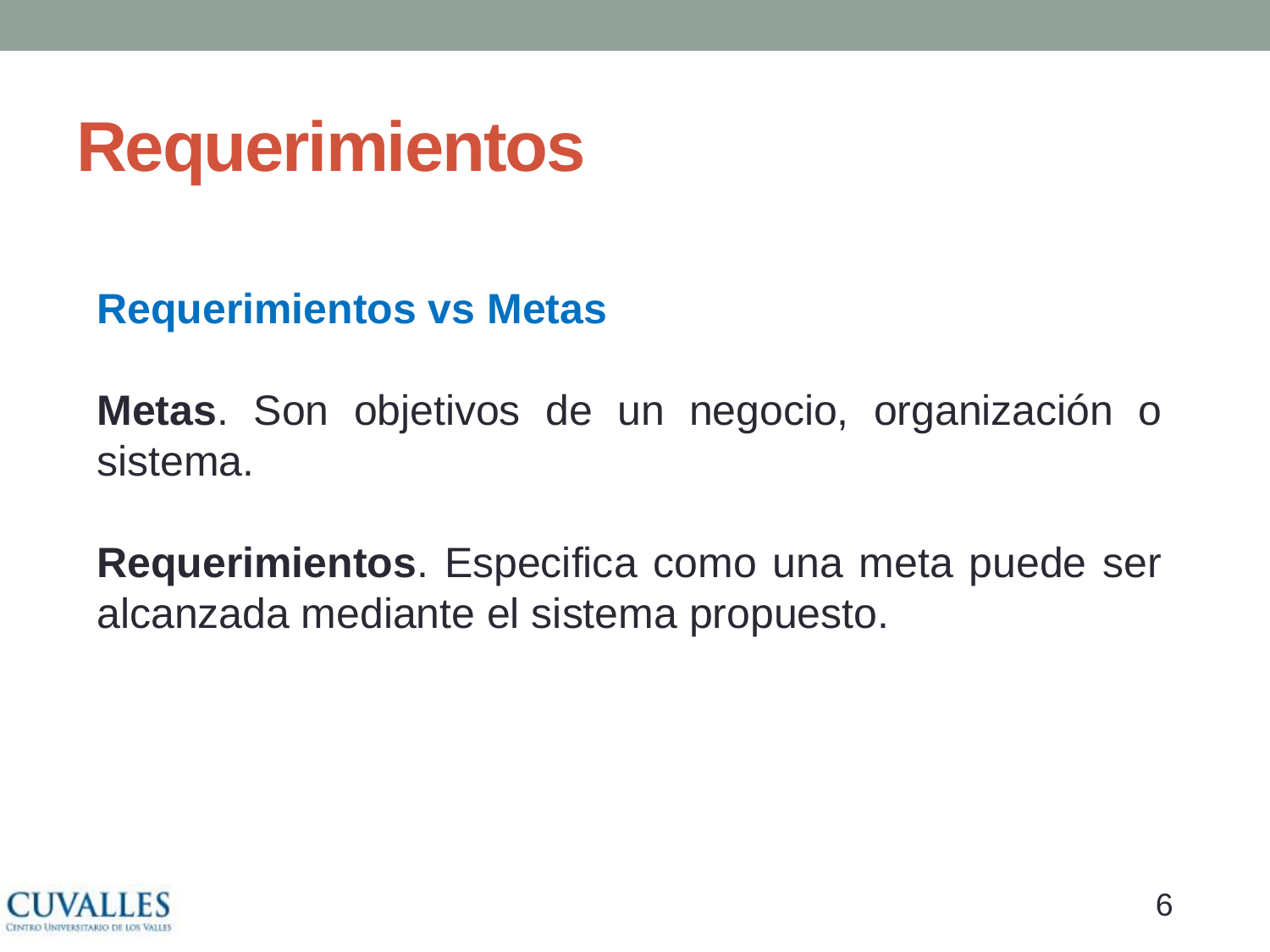

# Requerimientos
Requerimientos vs Metas

Metas. Son objetivos de un negocio, organización o sistema.

Requerimientos. Especifica como una meta puede ser alcanzada mediante el sistema propuesto.
6